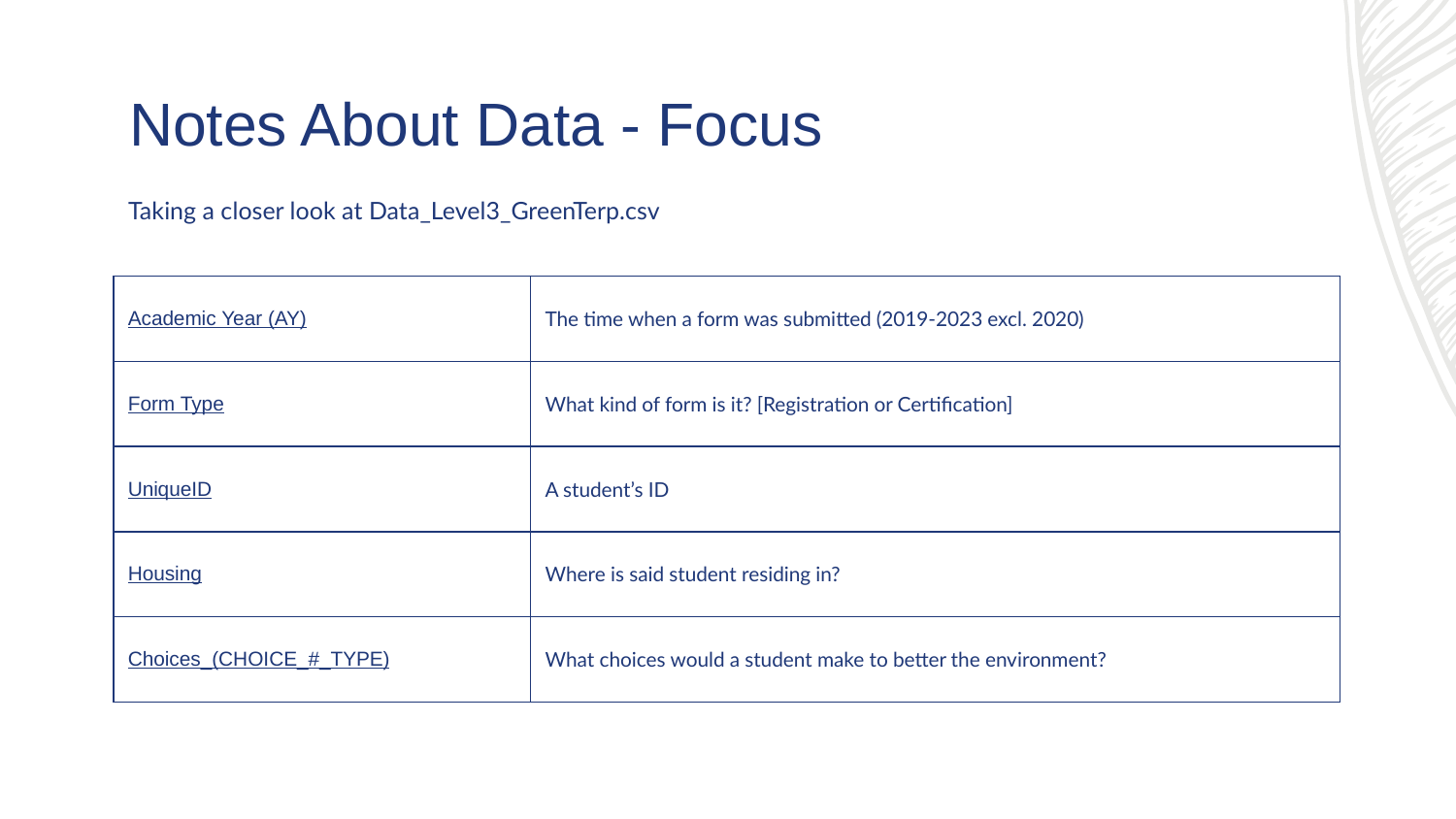

# Notes About Data - Focus
Taking a closer look at Data_Level3_GreenTerp.csv

| Academic Year (AY) | The time when a form was submitted (2019-2023 excl. 2020) |
| --- | --- |
| Form Type | What kind of form is it? [Registration or Certification] |
| UniqueID | A student’s ID |
| Housing | Where is said student residing in? |
| Choices\_(CHOICE\_#\_TYPE) | What choices would a student make to better the environment? |